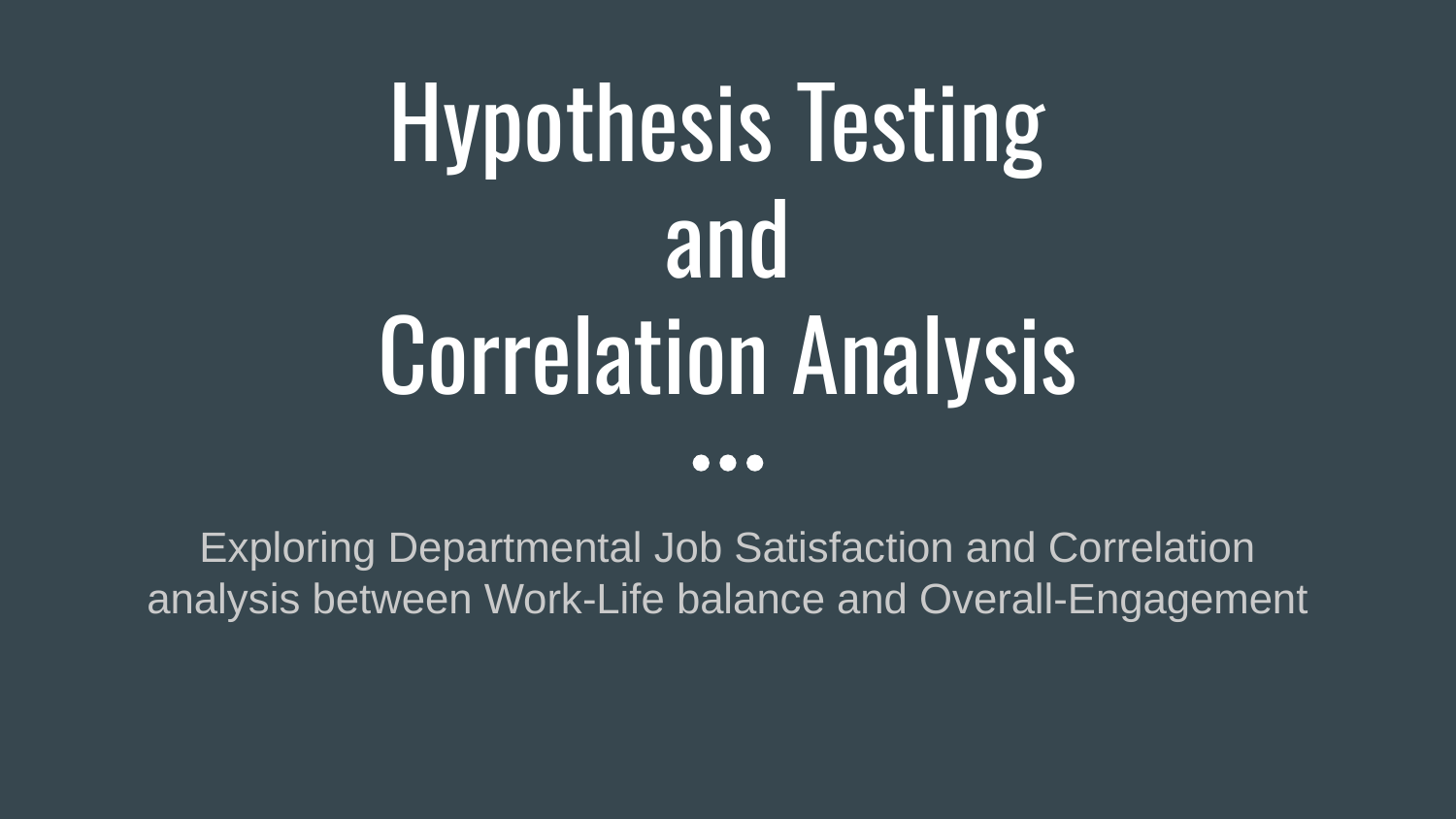

# Hypothesis Testing
and
Correlation Analysis
Exploring Departmental Job Satisfaction and Correlation analysis between Work-Life balance and Overall-Engagement